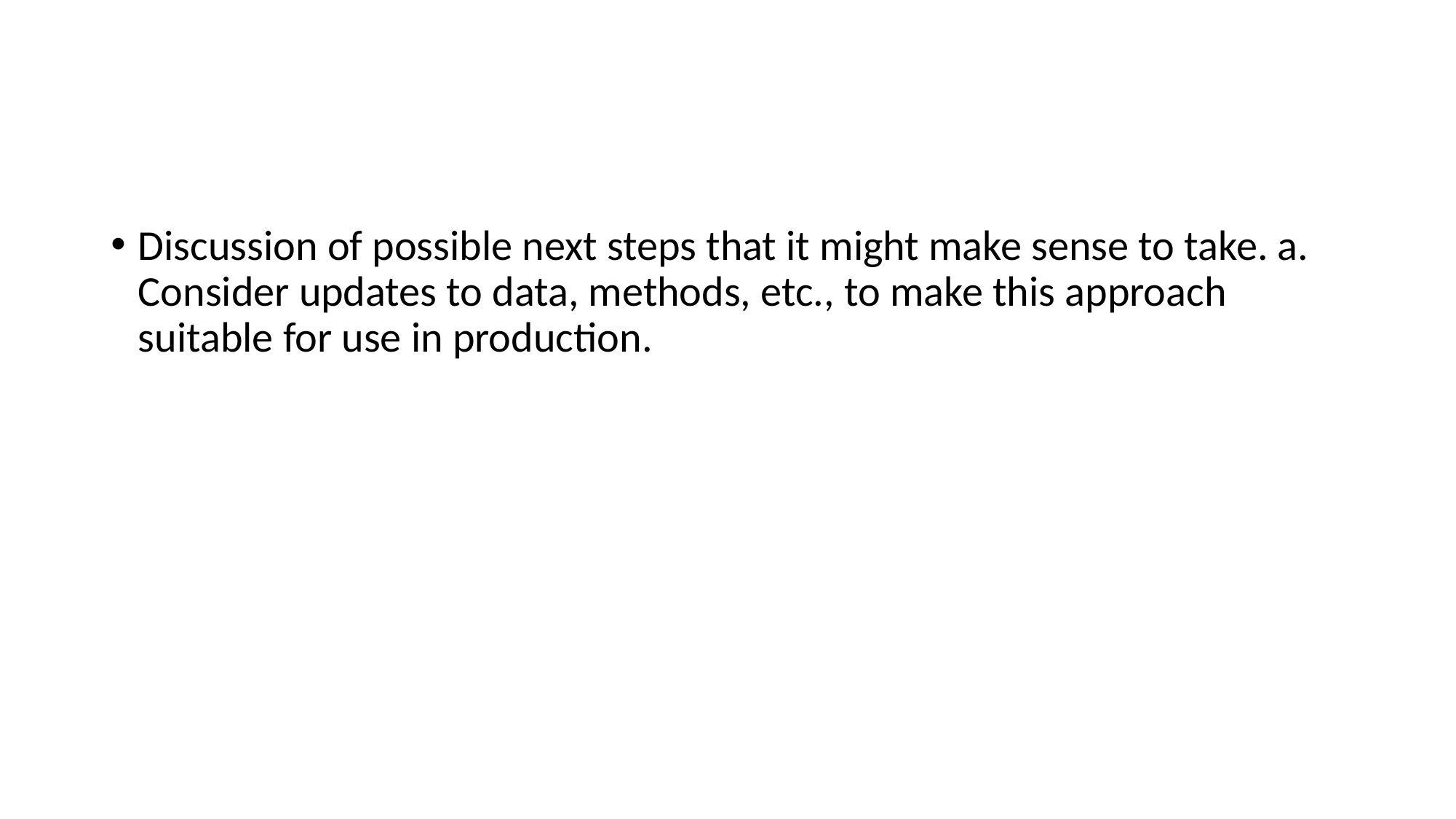

#
Discussion of possible next steps that it might make sense to take. a. Consider updates to data, methods, etc., to make this approach suitable for use in production.